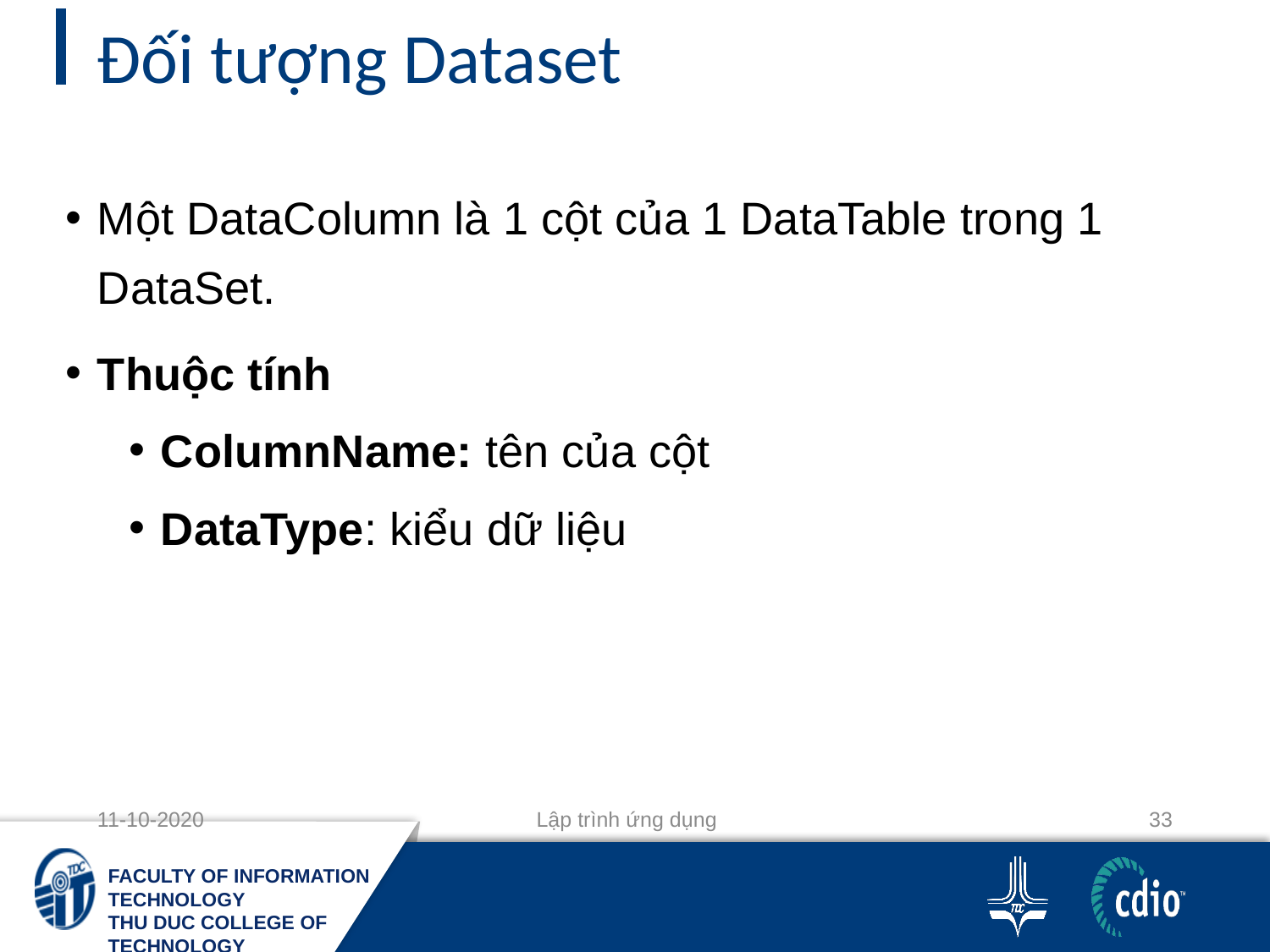

# Đối tượng Dataset
Một DataColumn là 1 cột của 1 DataTable trong 1 DataSet.
Thuộc tính
ColumnName: tên của cột
DataType: kiểu dữ liệu

11-10-2020
Lập trình ứng dụng
33